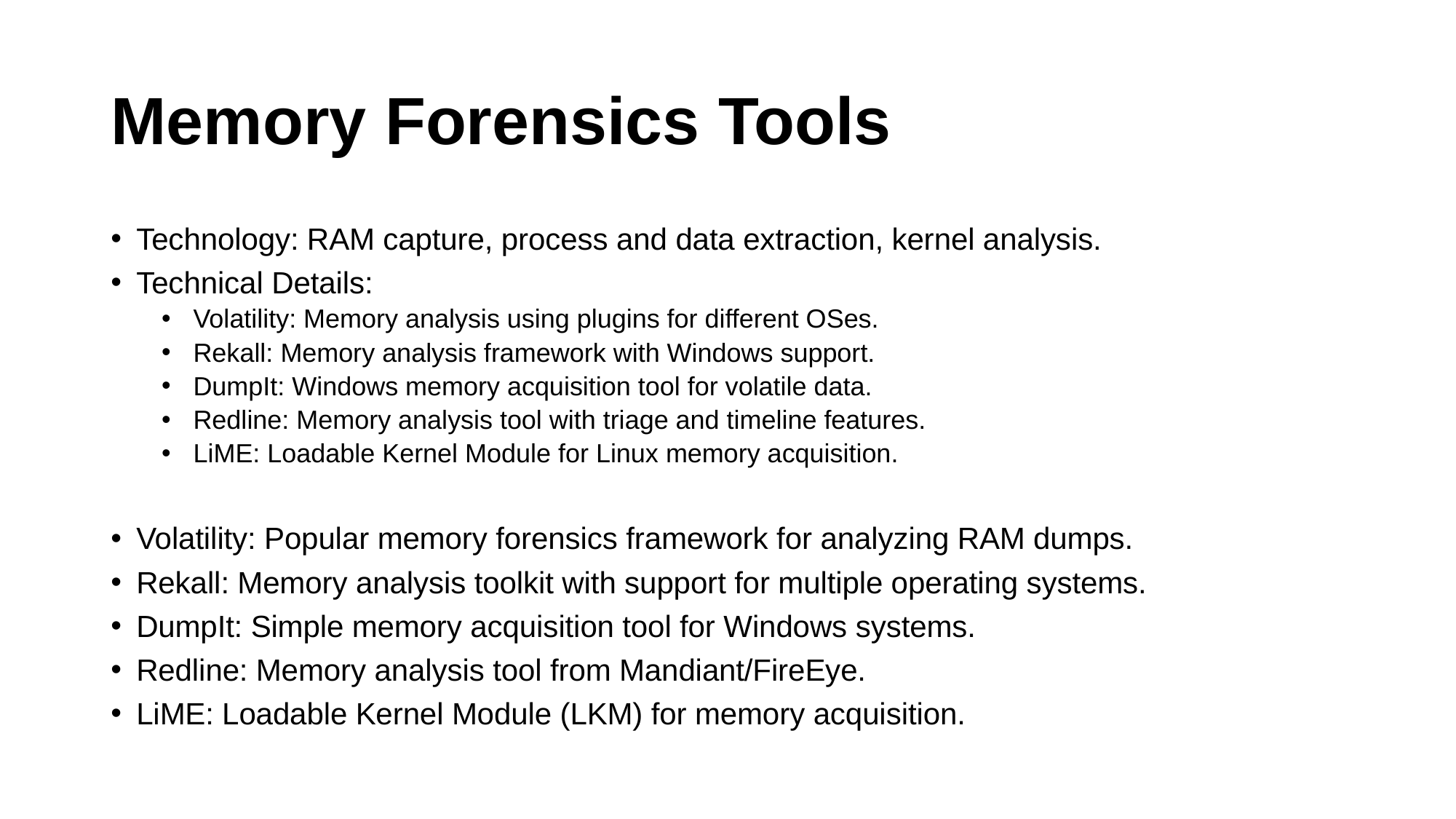

# Memory Forensics Tools
Technology: RAM capture, process and data extraction, kernel analysis.
Technical Details:
Volatility: Memory analysis using plugins for different OSes.
Rekall: Memory analysis framework with Windows support.
DumpIt: Windows memory acquisition tool for volatile data.
Redline: Memory analysis tool with triage and timeline features.
LiME: Loadable Kernel Module for Linux memory acquisition.

Volatility: Popular memory forensics framework for analyzing RAM dumps.
Rekall: Memory analysis toolkit with support for multiple operating systems.
DumpIt: Simple memory acquisition tool for Windows systems.
Redline: Memory analysis tool from Mandiant/FireEye.
LiME: Loadable Kernel Module (LKM) for memory acquisition.